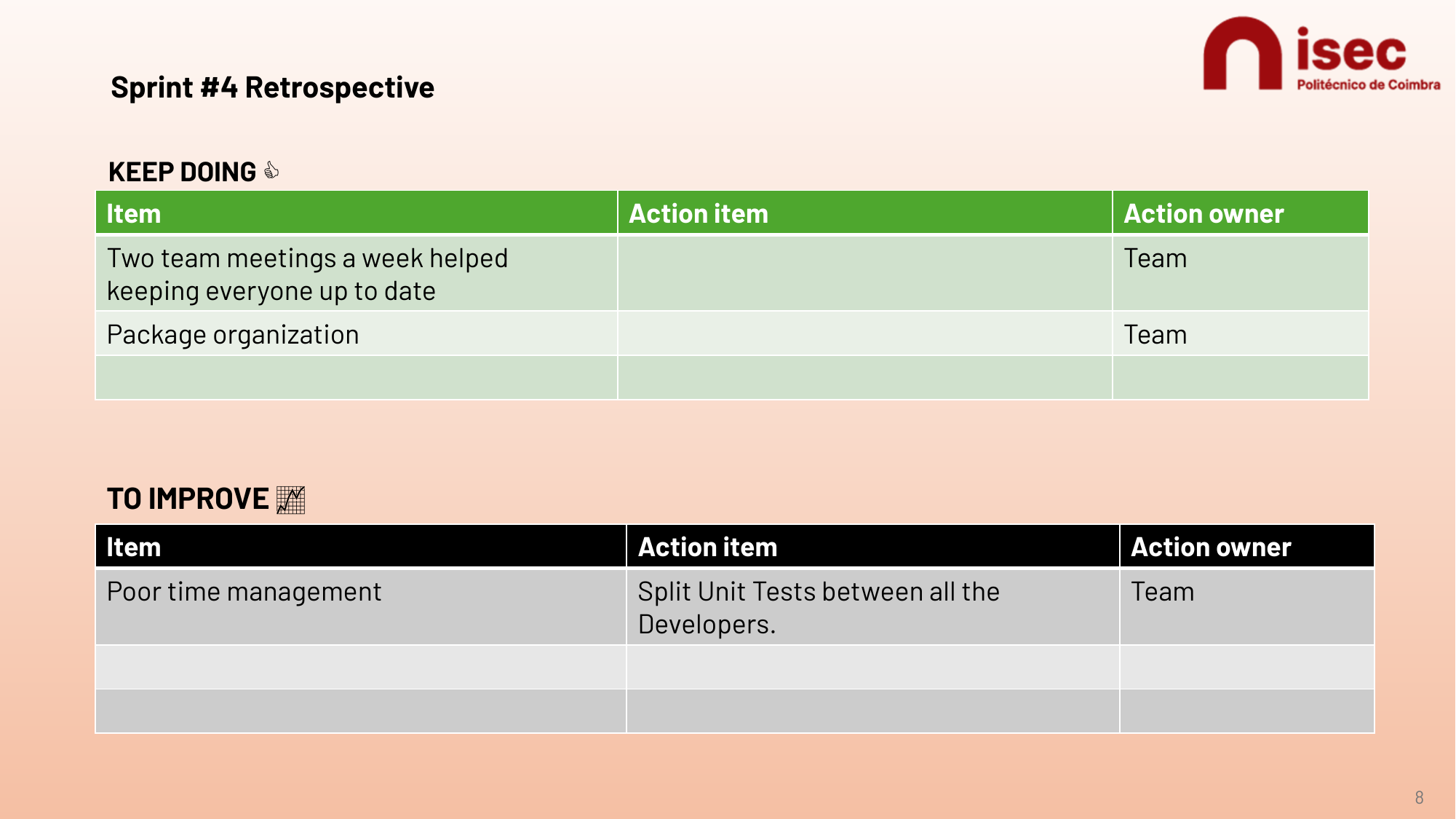

# Sprint #4 Retrospective
KEEP DOING 👍

| Item | Action item | Action owner |
| --- | --- | --- |
| Two team meetings a week helped keeping everyone up to date |  | Team |
| Package organization |  | Team |
|  |  |  |
TO IMPROVE 📈
| Item | Action item | Action owner |
| --- | --- | --- |
| Poor time management | Split Unit Tests between all the Developers. | Team |
|  |  |  |
|  |  |  |
8